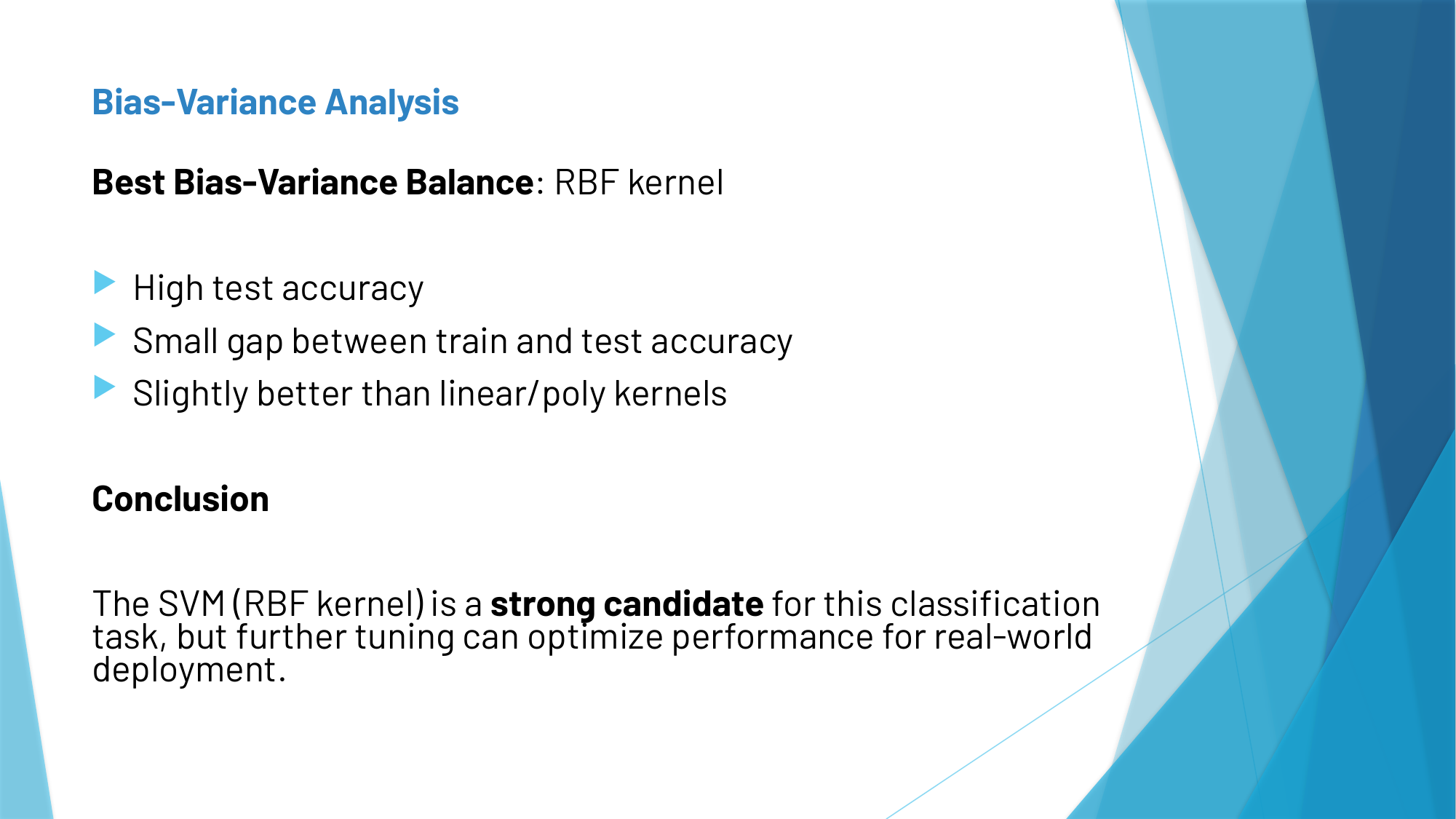

# Bias-Variance Analysis
Best Bias-Variance Balance: RBF kernel

High test accuracy
Small gap between train and test accuracy
Slightly better than linear/poly kernels

Conclusion

The SVM (RBF kernel) is a strong candidate for this classification task, but further tuning can optimize performance for real-world deployment.